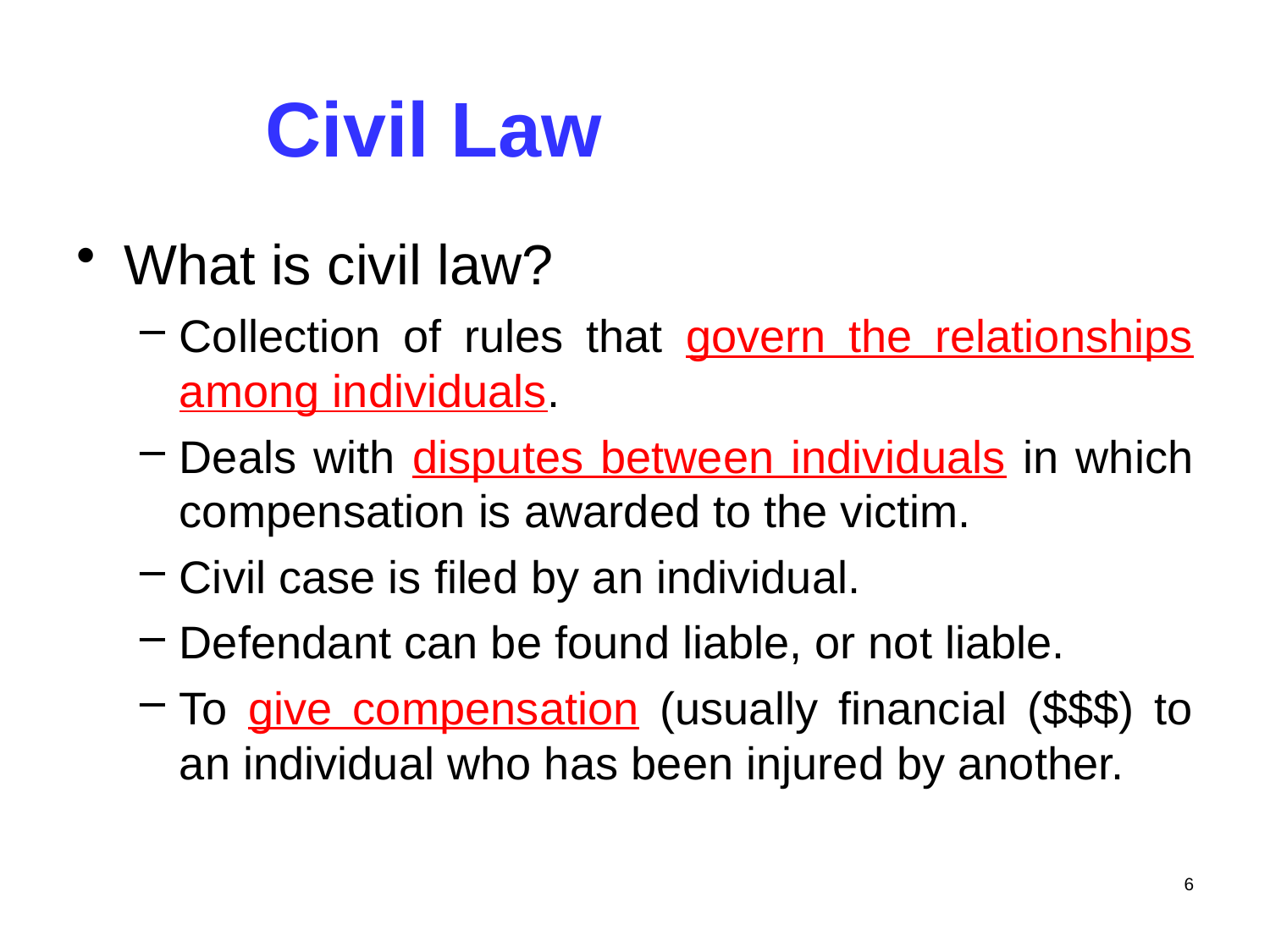

# Civil Law
What is civil law?
Collection of rules that govern the relationships among individuals.
Deals with disputes between individuals in which compensation is awarded to the victim.
Civil case is filed by an individual.
Defendant can be found liable, or not liable.
To give compensation (usually financial ($$$) to an individual who has been injured by another.

6